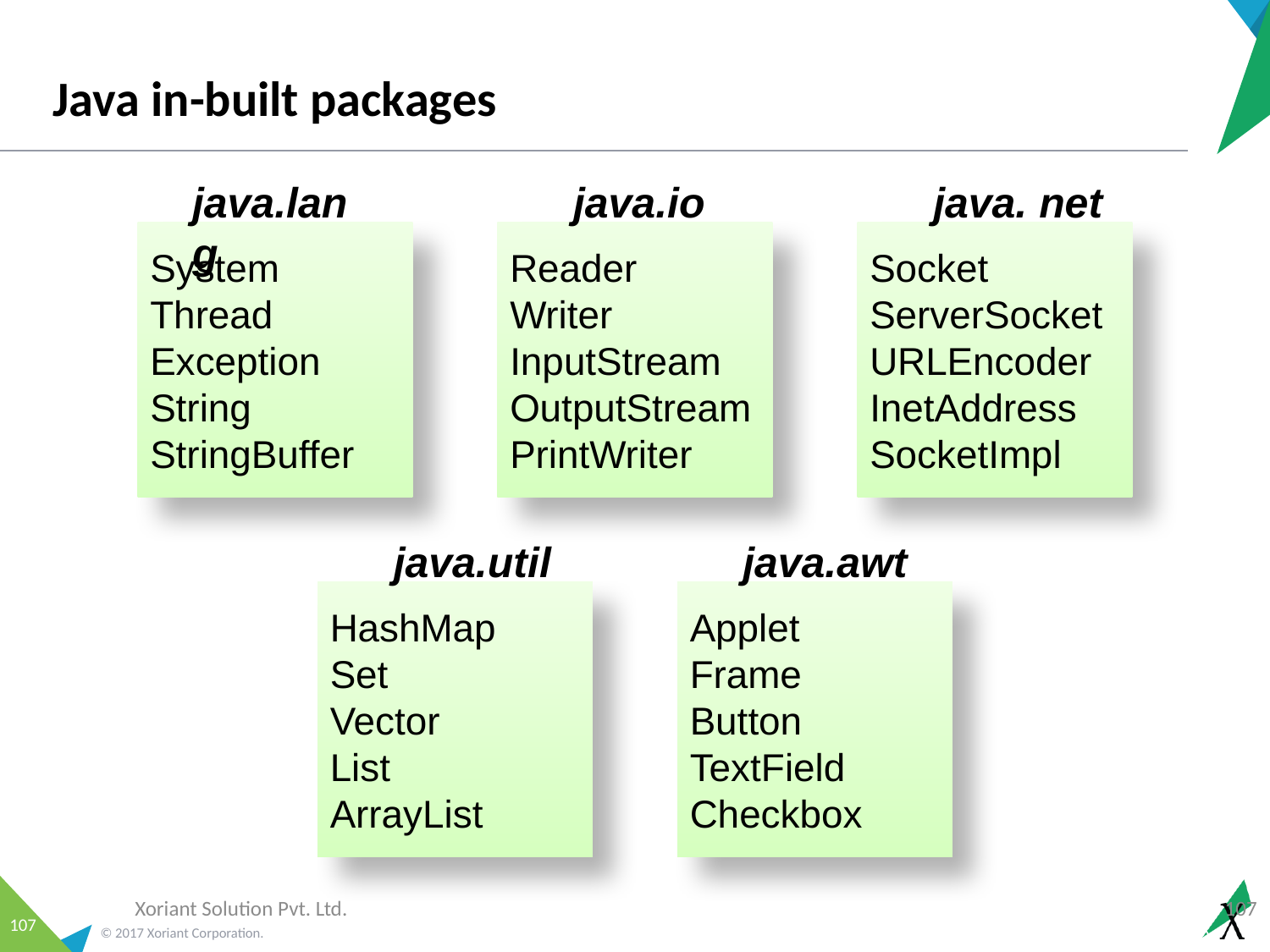

# Java in-built packages

java.lang
java.io
java. net
System
Thread
Exception
String
StringBuffer
Reader
Writer
InputStream
OutputStream
PrintWriter

Socket
ServerSocket
URLEncoder
InetAddress
SocketImpl

java.util
java.awt
HashMap
Set
Vector
List
ArrayList
Applet
Frame
Button
TextField
Checkbox
Xoriant Solution Pvt. Ltd.
107